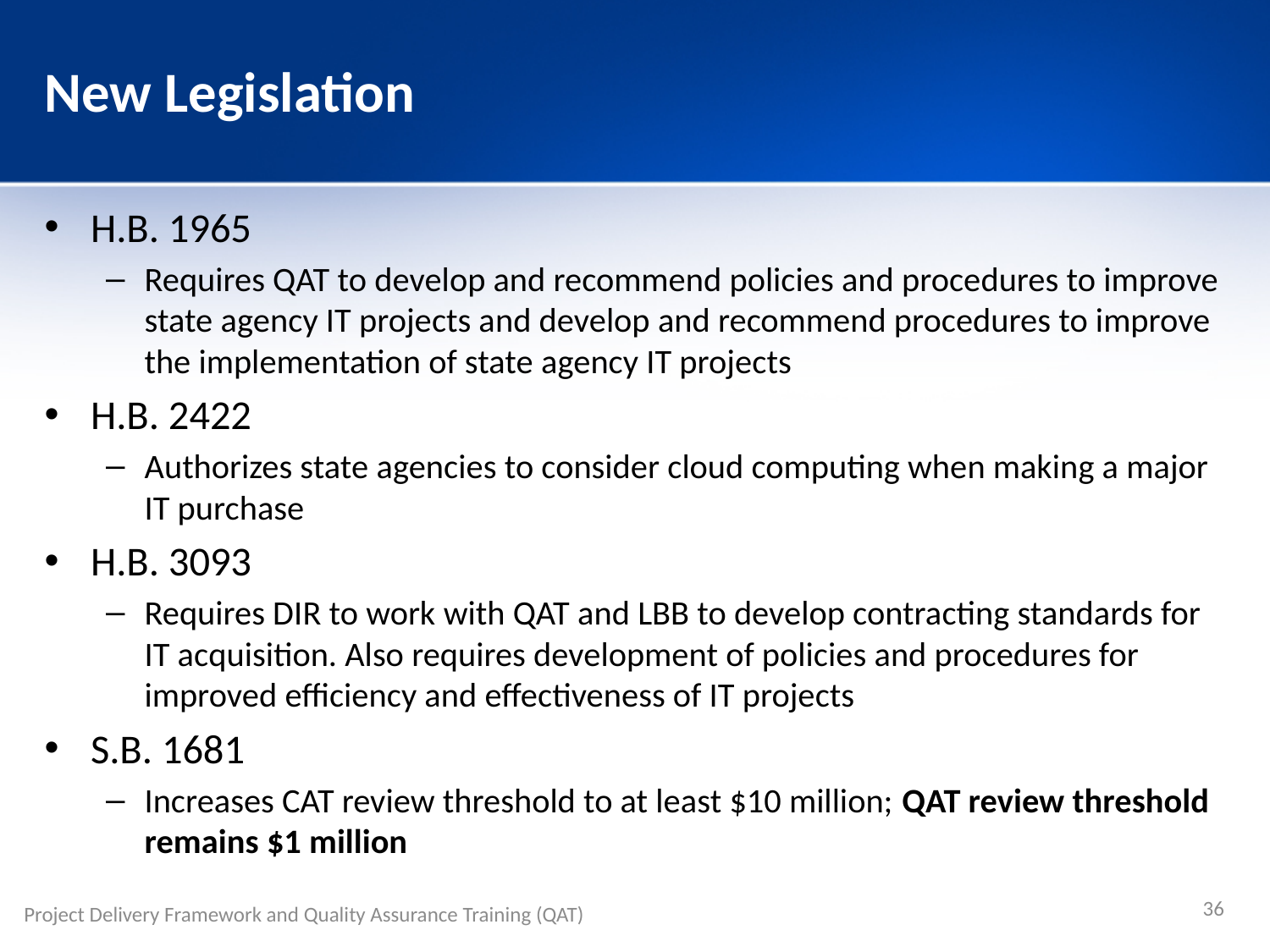

# New Legislation
H.B. 1965
Requires QAT to develop and recommend policies and procedures to improve state agency IT projects and develop and recommend procedures to improve the implementation of state agency IT projects
H.B. 2422
Authorizes state agencies to consider cloud computing when making a major IT purchase
H.B. 3093
Requires DIR to work with QAT and LBB to develop contracting standards for IT acquisition. Also requires development of policies and procedures for improved efficiency and effectiveness of IT projects
S.B. 1681
Increases CAT review threshold to at least $10 million; QAT review threshold remains $1 million

36
Project Delivery Framework and Quality Assurance Training (QAT)